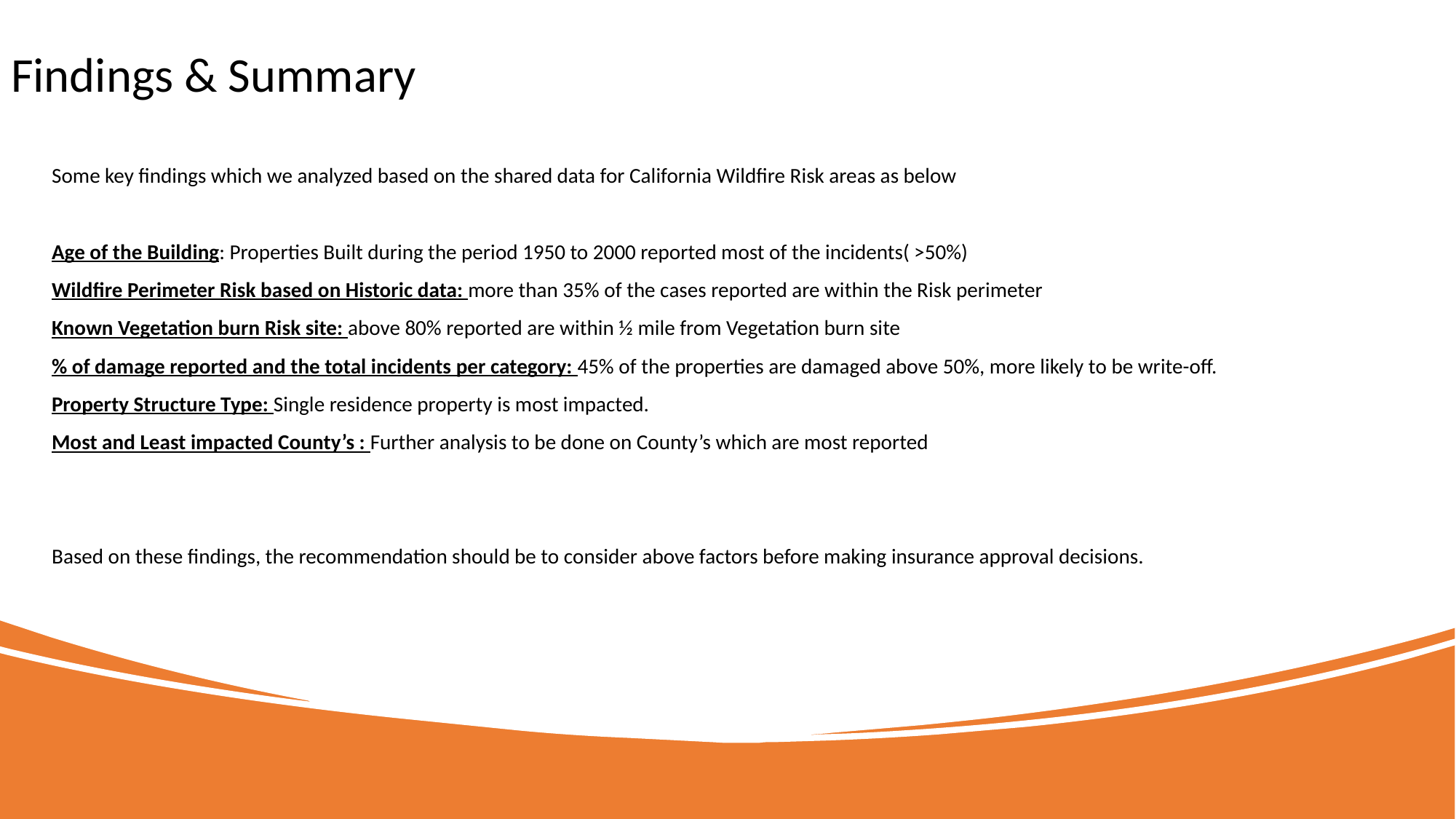

# Findings & Summary
Some key findings which we analyzed based on the shared data for California Wildfire Risk areas as below

Age of the Building: Properties Built during the period 1950 to 2000 reported most of the incidents( >50%)
Wildfire Perimeter Risk based on Historic data: more than 35% of the cases reported are within the Risk perimeter
Known Vegetation burn Risk site: above 80% reported are within ½ mile from Vegetation burn site
% of damage reported and the total incidents per category: 45% of the properties are damaged above 50%, more likely to be write-off.
Property Structure Type: Single residence property is most impacted.
Most and Least impacted County’s : Further analysis to be done on County’s which are most reported

Based on these findings, the recommendation should be to consider above factors before making insurance approval decisions.